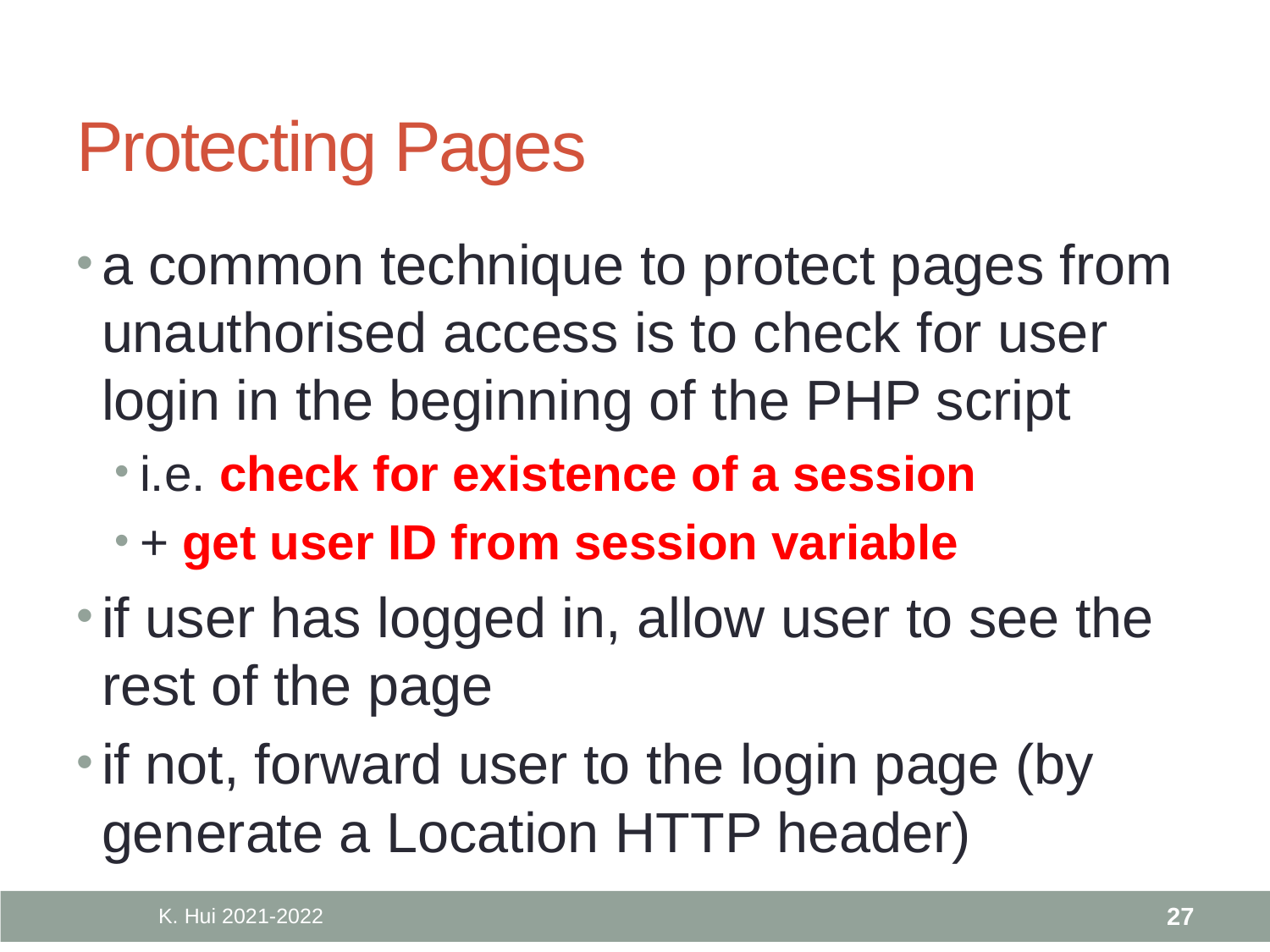

# Protecting Pages
a common technique to protect pages from unauthorised access is to check for user login in the beginning of the PHP script
i.e. check for existence of a session
+ get user ID from session variable
if user has logged in, allow user to see the rest of the page
if not, forward user to the login page (by generate a Location HTTP header)
K. Hui 2021-2022
27